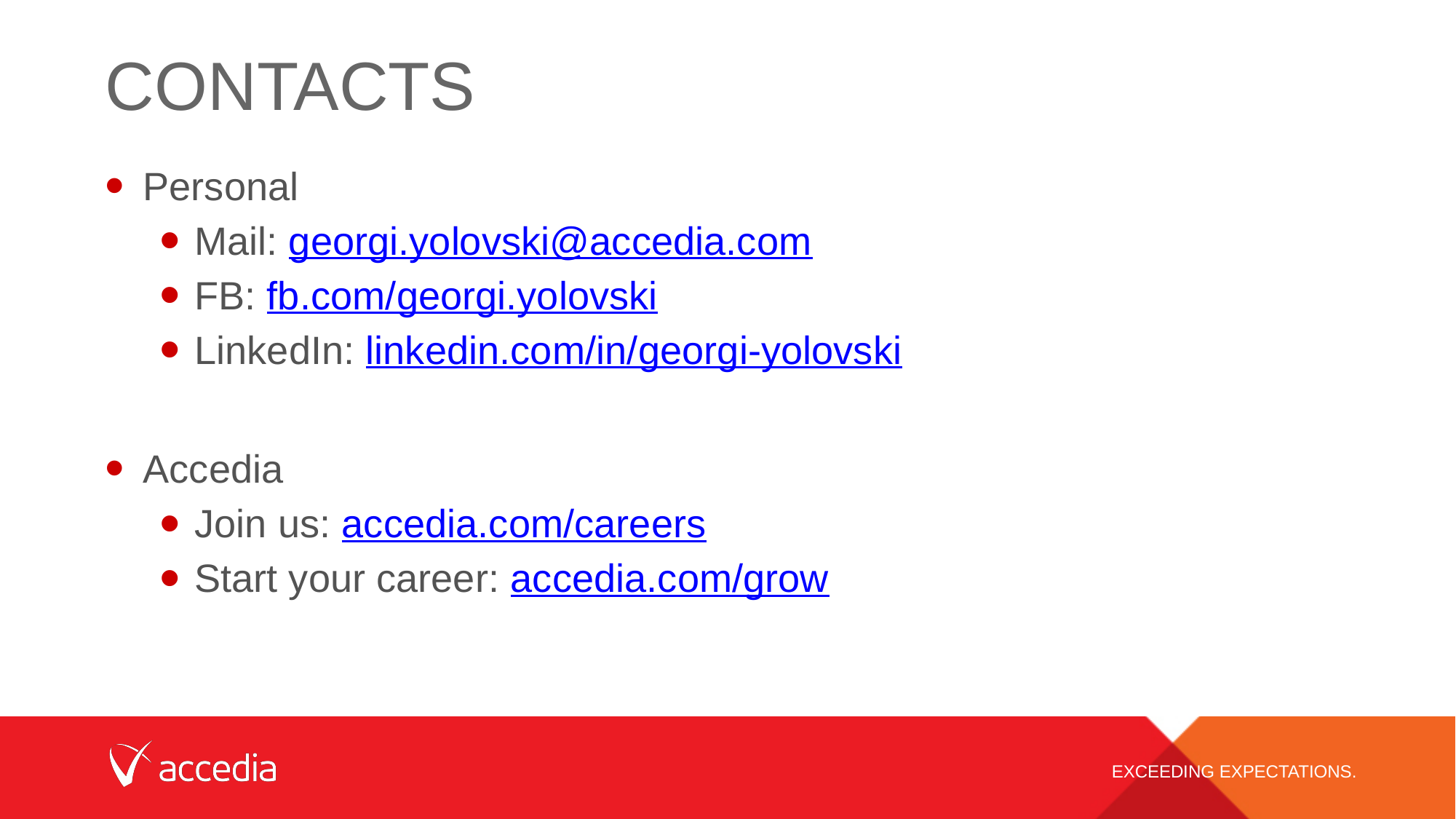

# Contacts
Personal
Mail: georgi.yolovski@accedia.com
FB: fb.com/georgi.yolovski
LinkedIn: linkedin.com/in/georgi-yolovski

Accedia
Join us: accedia.com/careers
Start your career: accedia.com/grow